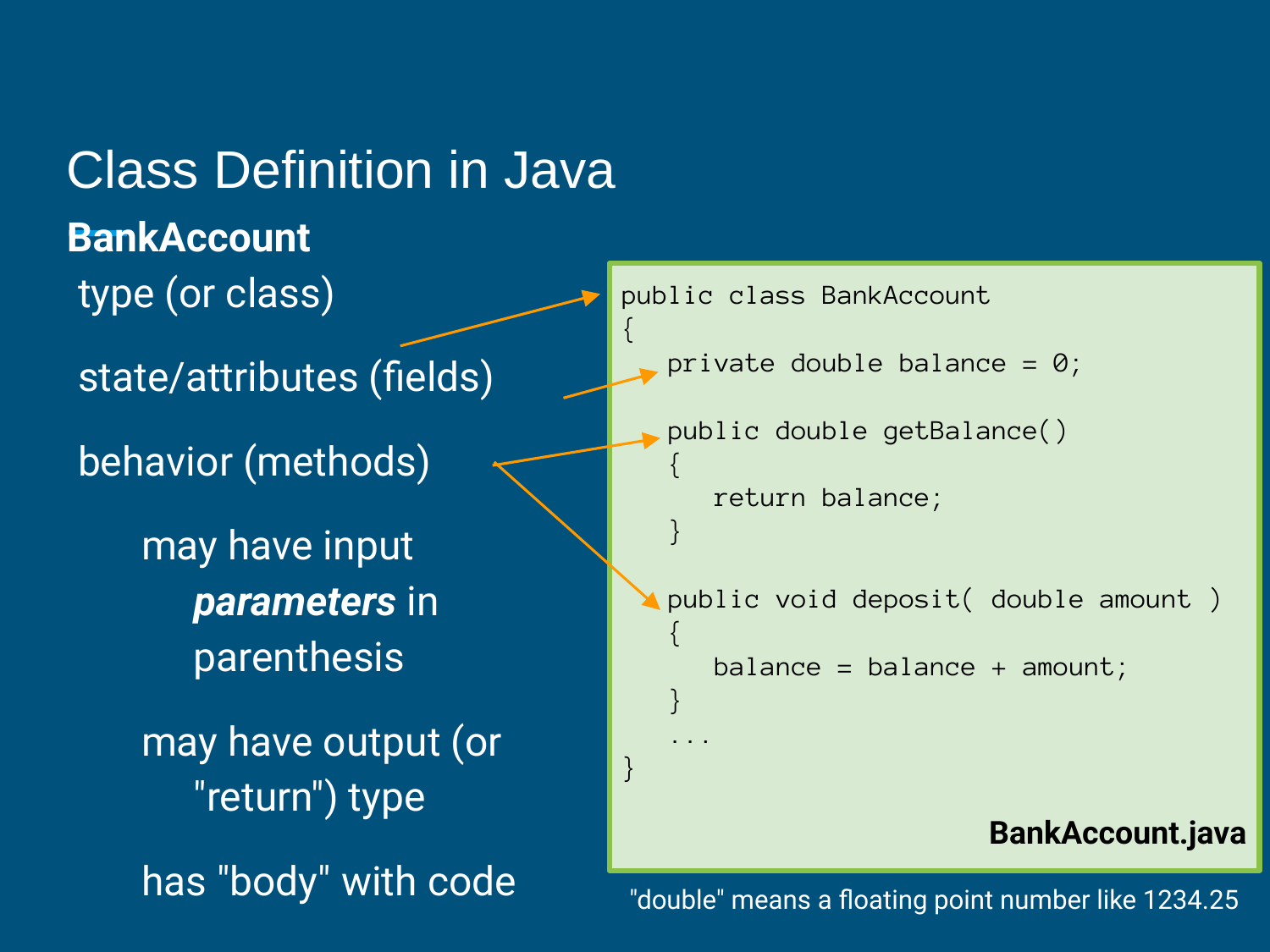

# Class Definition in Java
BankAccount
type (or class)
state/attributes (fields)
behavior (methods)
may have input parameters in parenthesis
may have output (or "return") type
has "body" with code
public class BankAccount
{
   private double balance = 0;

   public double getBalance()
   {
      return balance;
   }

   public void deposit( double amount )
   {
      balance = balance + amount;
   }
   ...
}

BankAccount.java
"double" means a floating point number like 1234.25